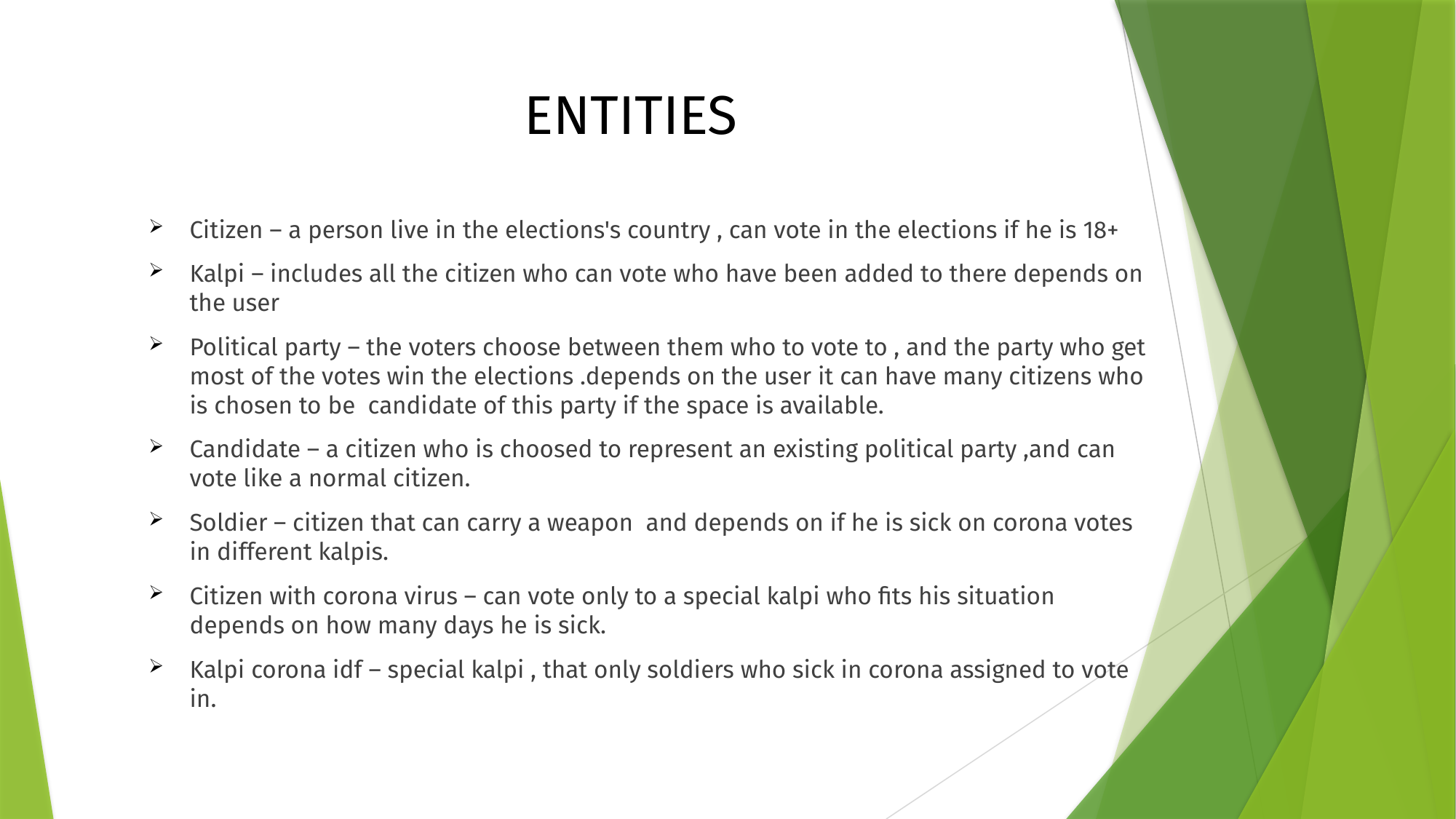

# ENTITIES
Citizen – a person live in the elections's country , can vote in the elections if he is 18+
Kalpi – includes all the citizen who can vote who have been added to there depends on the user
Political party – the voters choose between them who to vote to , and the party who get most of the votes win the elections .depends on the user it can have many citizens who is chosen to be  candidate of this party if the space is available.
Candidate – a citizen who is choosed to represent an existing political party ,and can vote like a normal citizen.
Soldier – citizen that can carry a weapon  and depends on if he is sick on corona votes in different kalpis.
Citizen with corona virus – can vote only to a special kalpi who fits his situation depends on how many days he is sick.
Kalpi corona idf – special kalpi , that only soldiers who sick in corona assigned to vote in.